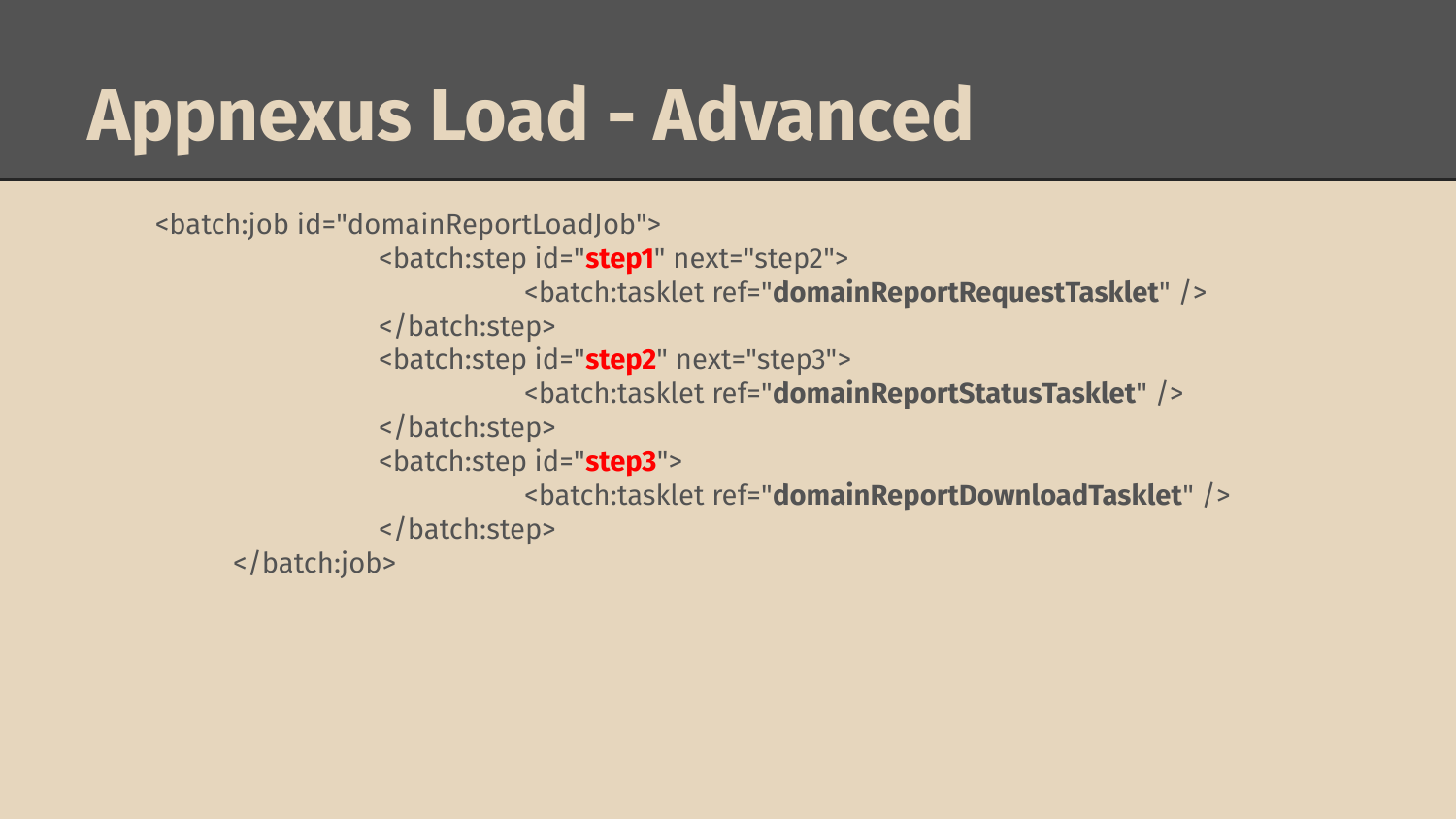

# Appnexus Load - Advanced
         <batch:job id="domainReportLoadJob">
		<batch:step id="step1" next="step2">
			<batch:tasklet ref="domainReportRequestTasklet" />
		</batch:step>
		<batch:step id="step2" next="step3">
			<batch:tasklet ref="domainReportStatusTasklet" />
		</batch:step>
		<batch:step id="step3">
			<batch:tasklet ref="domainReportDownloadTasklet" />
		</batch:step>
	</batch:job>